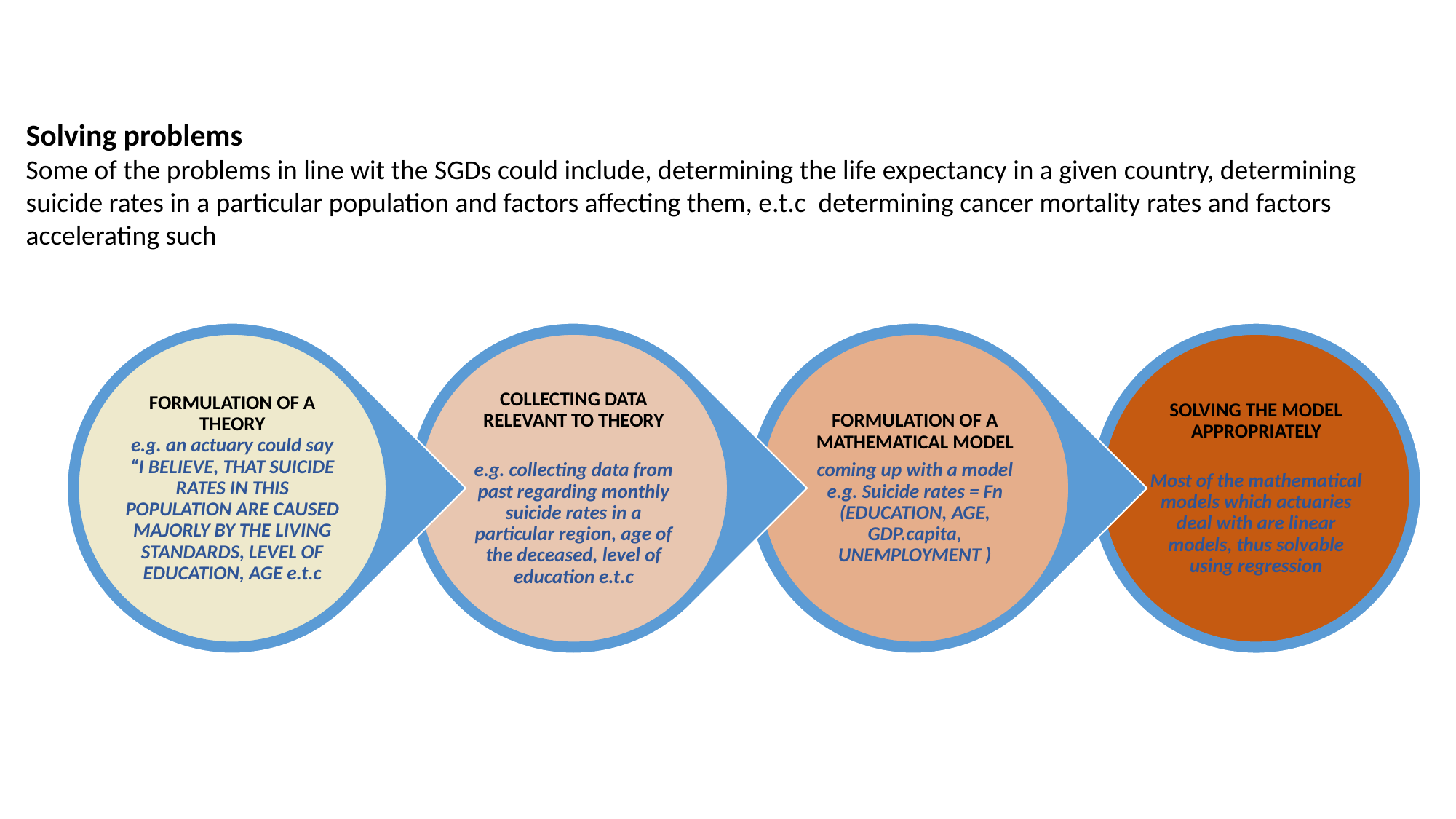

Solving problems
Some of the problems in line wit the SGDs could include, determining the life expectancy in a given country, determining suicide rates in a particular population and factors affecting them, e.t.c  determining cancer mortality rates and factors accelerating such
SOLVING THE MODEL APPROPRIATELY
Most of the mathematical models which actuaries deal with are linear models, thus solvable using regression
FORMULATION OF A MATHEMATICAL MODEL
coming up with a model e.g. Suicide rates = Fn (EDUCATION, AGE, GDP.capita, UNEMPLOYMENT )
COLLECTING DATA RELEVANT TO THEORY
e.g. collecting data from past regarding monthly suicide rates in a particular region, age of the deceased, level of education e.t.c
FORMULATION OF A THEORY
e.g. an actuary could say “I BELIEVE, THAT SUICIDE RATES IN THIS POPULATION ARE CAUSED MAJORLY BY THE LIVING STANDARDS, LEVEL OF EDUCATION, AGE e.t.c